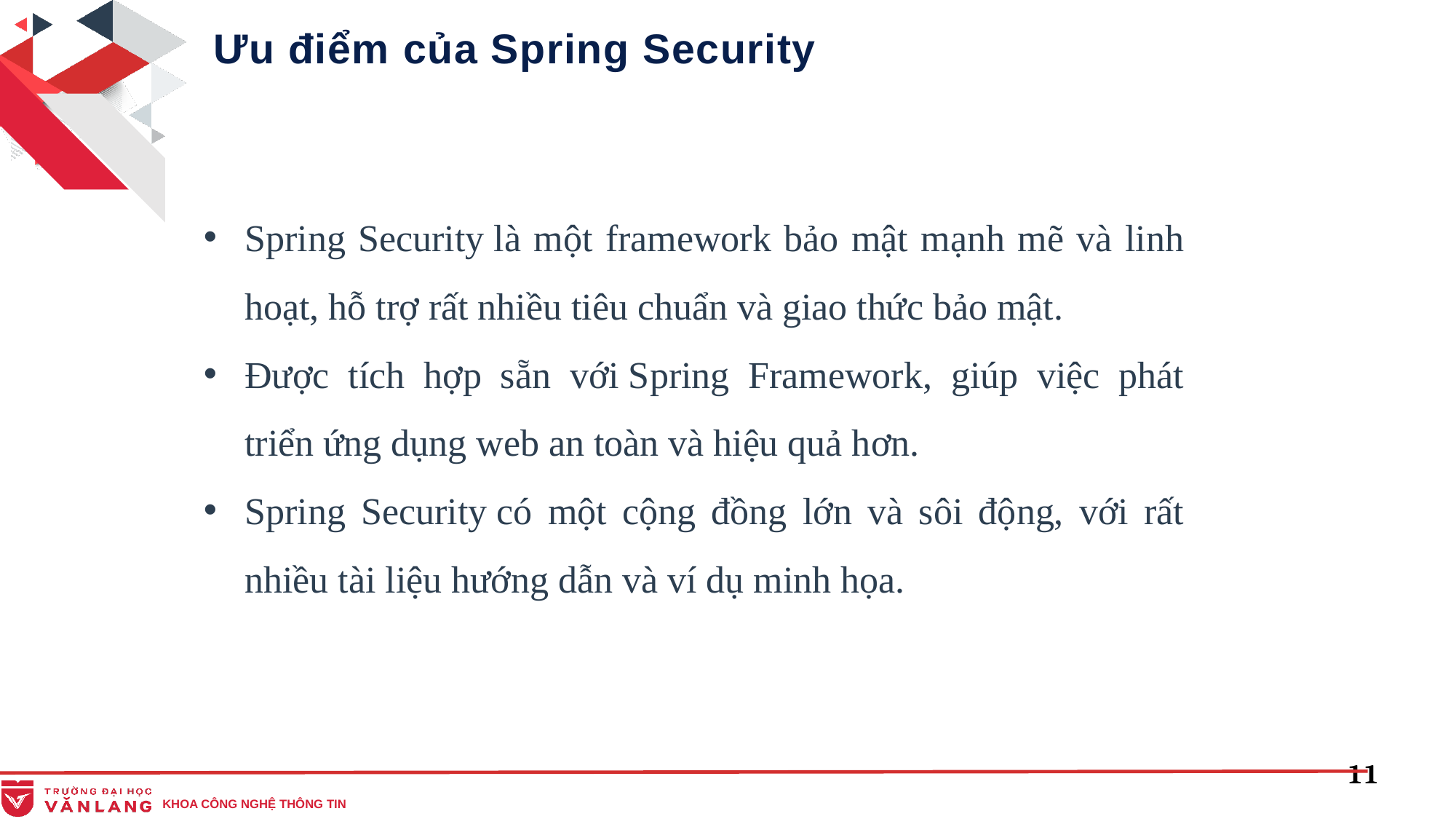

Ưu điểm của Spring Security
Spring Security là một framework bảo mật mạnh mẽ và linh hoạt, hỗ trợ rất nhiều tiêu chuẩn và giao thức bảo mật.
Được tích hợp sẵn với Spring Framework, giúp việc phát triển ứng dụng web an toàn và hiệu quả hơn.
Spring Security có một cộng đồng lớn và sôi động, với rất nhiều tài liệu hướng dẫn và ví dụ minh họa.